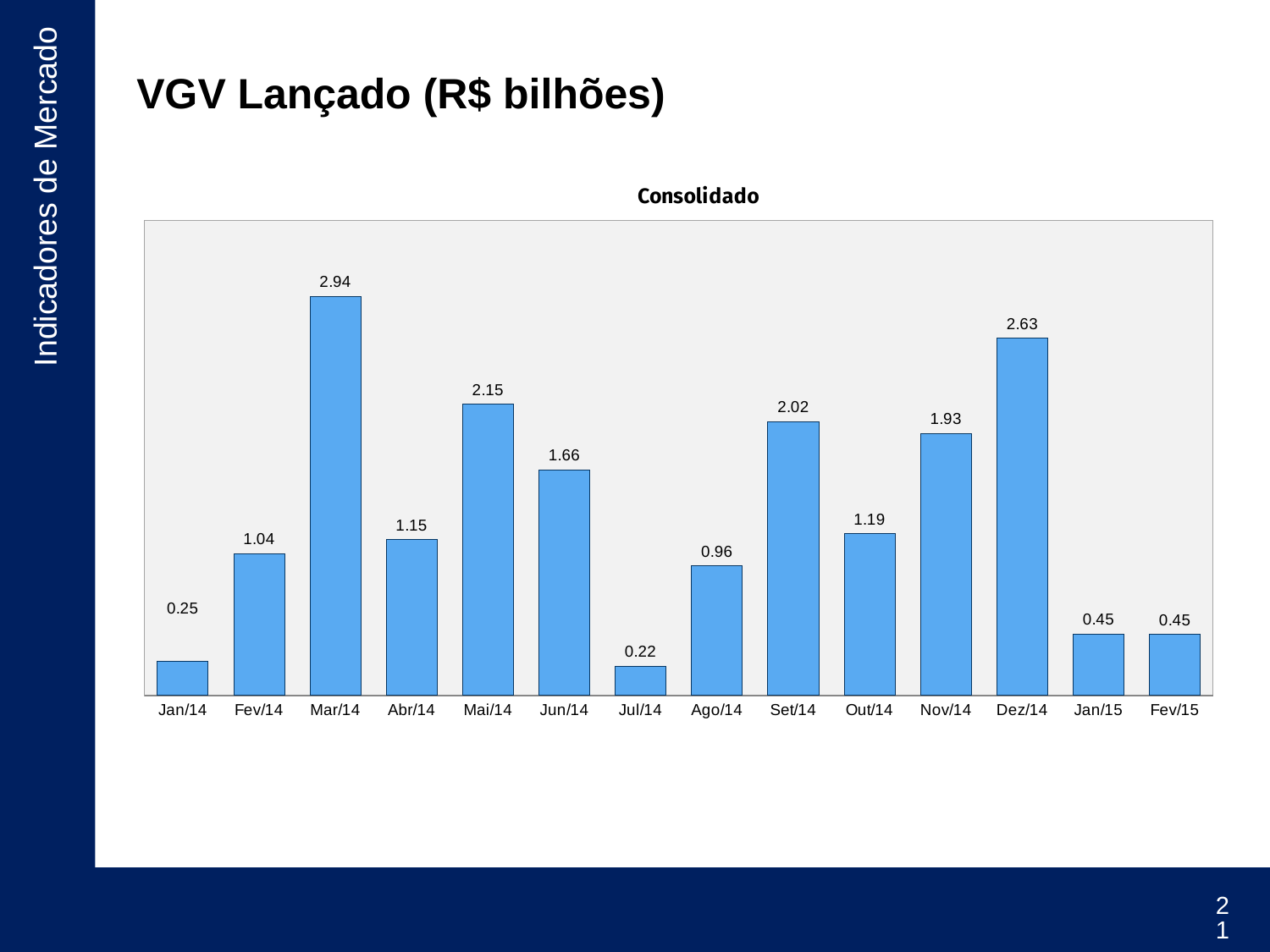

# VGV Lançado (R$ bilhões)

### Chart: Consolidado

| Category | soma |
|---|---|
| Jan/14 | 0.25044645851999997 |
| Fev/14 | 1.04424505034 |
| Mar/14 | 2.94145388258 |
| Abr/14 | 1.14772054053 |
| Mai/14 | 2.14553431336 |
| Jun/14 | 1.66259717322 |
| Jul/14 | 0.21789755349999998 |
| Ago/14 | 0.9562979645299999 |
| Set/14 | 2.01949671743 |
| Out/14 | 1.19198011009 |
| Nov/14 | 1.9326428128499997 |
| Dez/14 | 2.6338314296800003 |
| Jan/15 | 0.45172753918 |
| Fev/15 | 0.44952662395000004 |
21